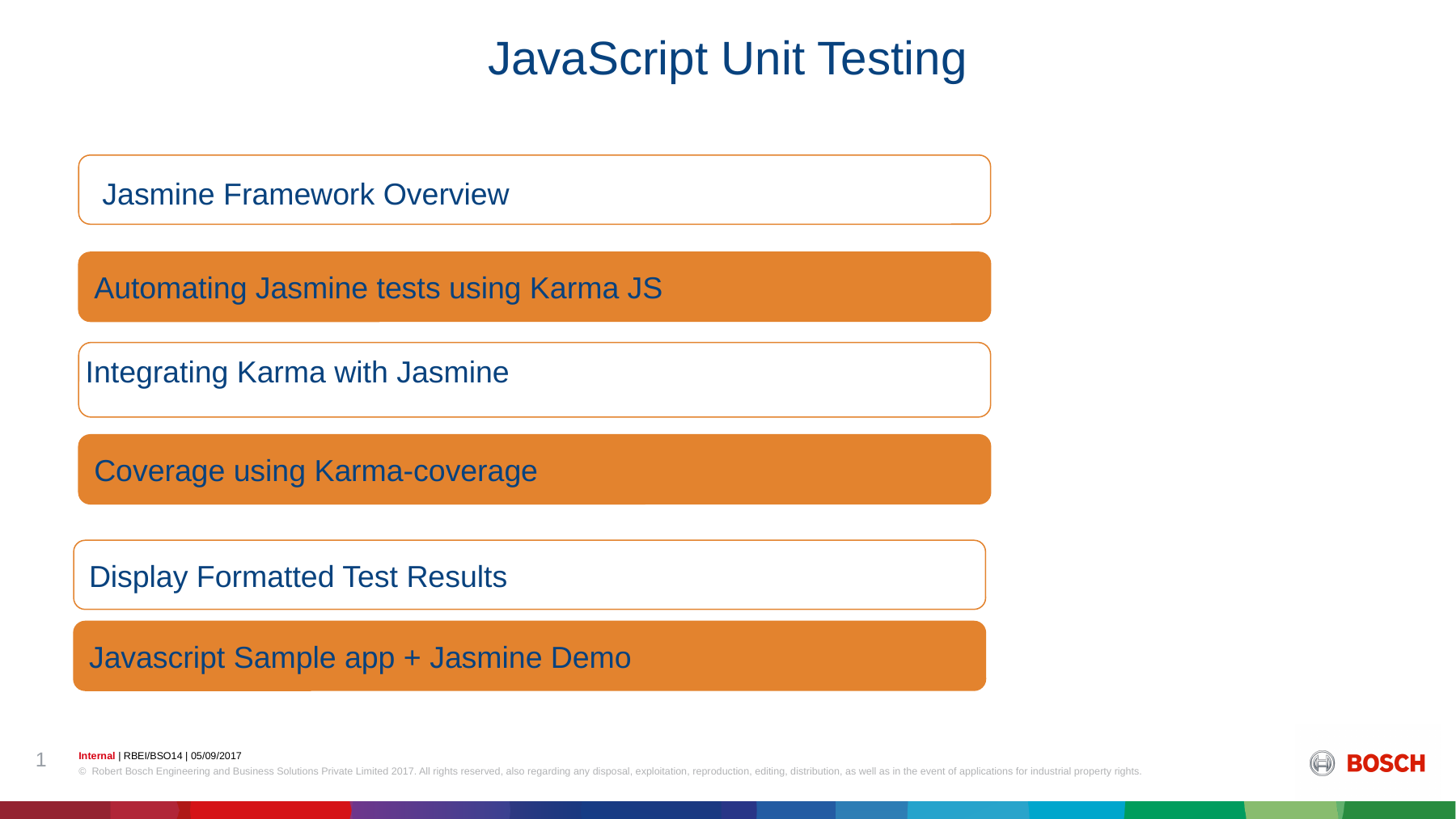

# JavaScript Unit Testing

        Jasmine Framework Overview

      Integrating Karma with Jasmine

Automating Jasmine tests using Karma JS

Coverage using Karma-coverage
Display Formatted Test Results
Javascript Sample app + Jasmine Demo
1
Internal | RBEI/BSO14 | 05/09/2017
©  Robert Bosch Engineering and Business Solutions Private Limited 2017. All rights reserved, also regarding any disposal, exploitation, reproduction, editing, distribution, as well as in the event of applications for industrial property rights.